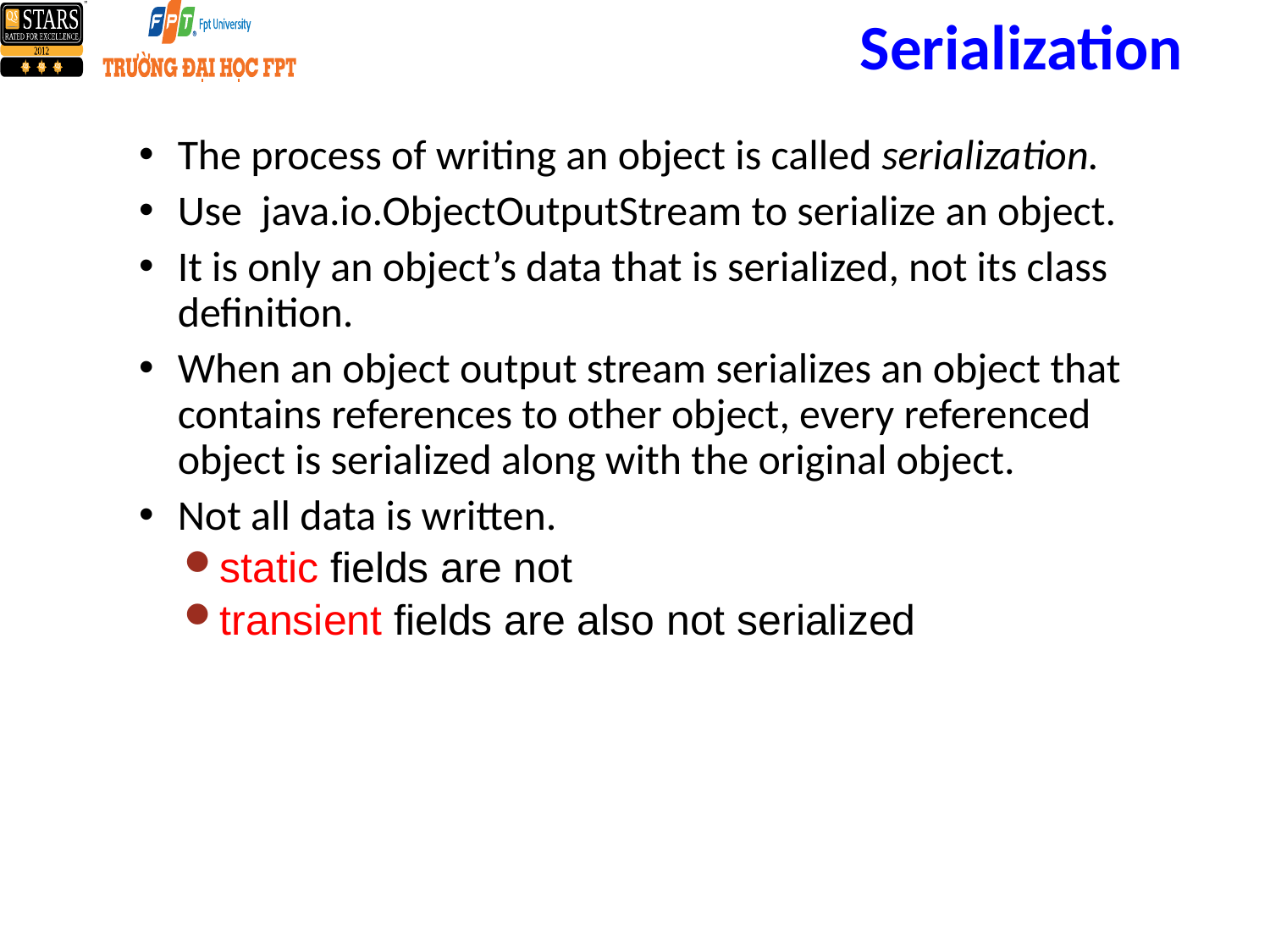

# Serialization
The process of writing an object is called serialization.
Use  java.io.ObjectOutputStream to serialize an object.
It is only an object’s data that is serialized, not its class definition.
When an object output stream serializes an object that contains references to other object, every referenced object is serialized along with the original object.
Not all data is written.
static fields are not
transient fields are also not serialized